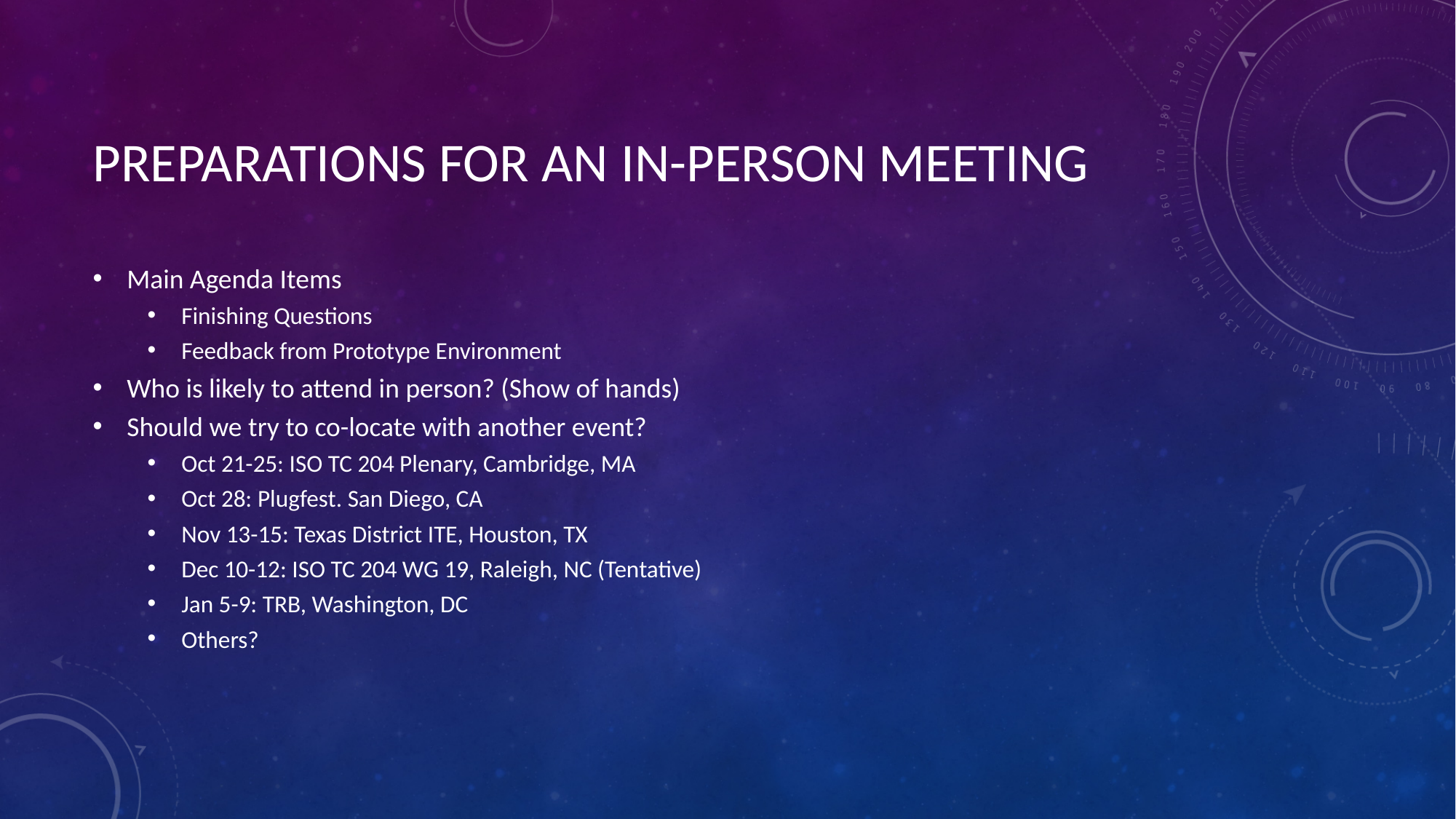

# Preparations for an In-person meeting
Main Agenda Items
Finishing Questions
Feedback from Prototype Environment
Who is likely to attend in person? (Show of hands)
Should we try to co-locate with another event?
Oct 21-25: ISO TC 204 Plenary, Cambridge, MA
Oct 28: Plugfest. San Diego, CA
Nov 13-15: Texas District ITE, Houston, TX
Dec 10-12: ISO TC 204 WG 19, Raleigh, NC (Tentative)
Jan 5-9: TRB, Washington, DC
Others?